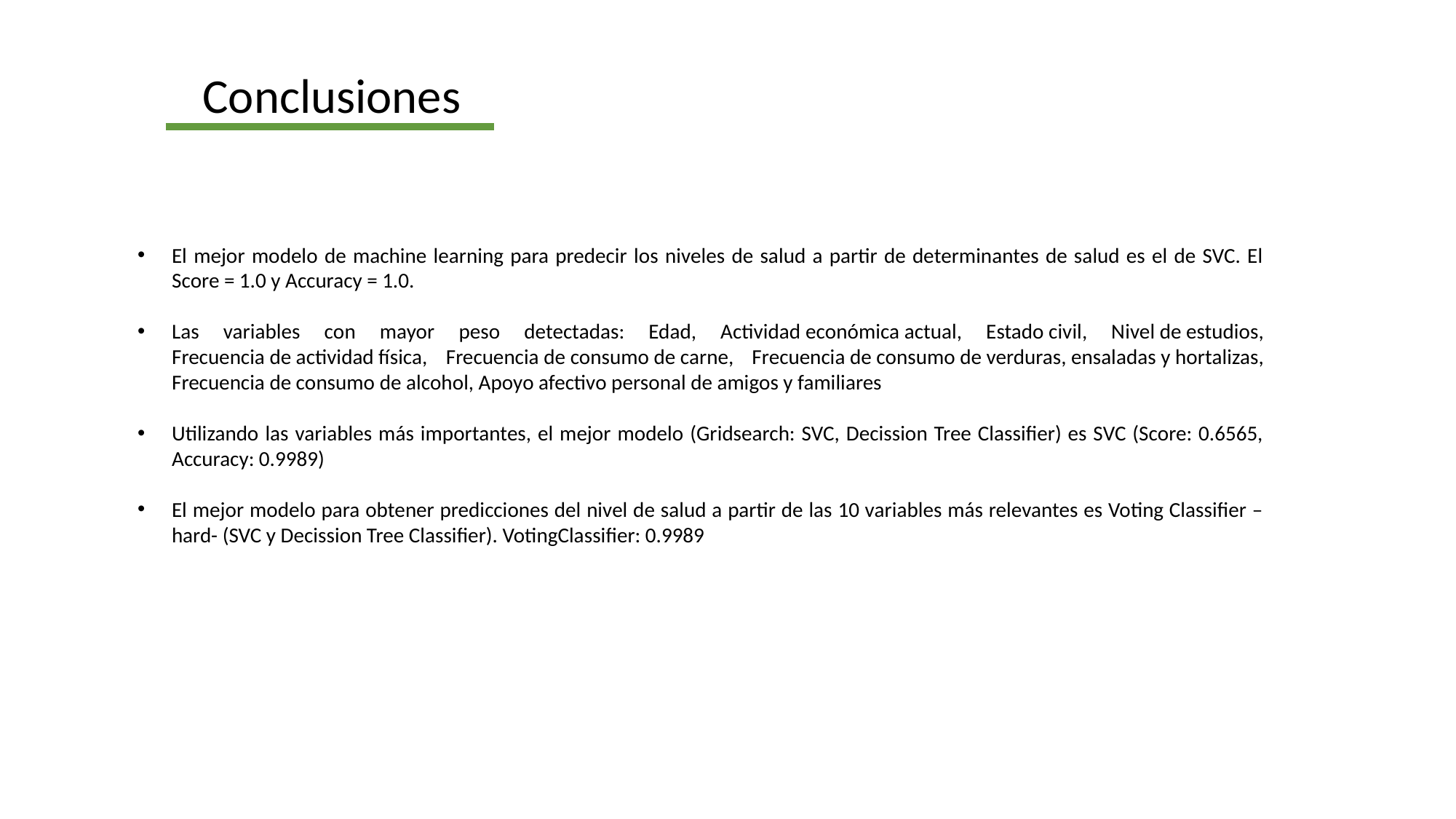

Conclusiones

El mejor modelo de machine learning para predecir los niveles de salud a partir de determinantes de salud es el de SVC. El Score = 1.0 y Accuracy = 1.0.

Las variables con mayor peso detectadas: Edad, Actividad económica actual, Estado civil, Nivel de estudios, Frecuencia de actividad física, Frecuencia de consumo de carne, Frecuencia de consumo de verduras, ensaladas y hortalizas, Frecuencia de consumo de alcohol, Apoyo afectivo personal de amigos y familiares

Utilizando las variables más importantes, el mejor modelo (Gridsearch: SVC, Decission Tree Classifier) es SVC (Score: 0.6565, Accuracy: 0.9989)

El mejor modelo para obtener predicciones del nivel de salud a partir de las 10 variables más relevantes es Voting Classifier –hard- (SVC y Decission Tree Classifier). VotingClassifier: 0.9989